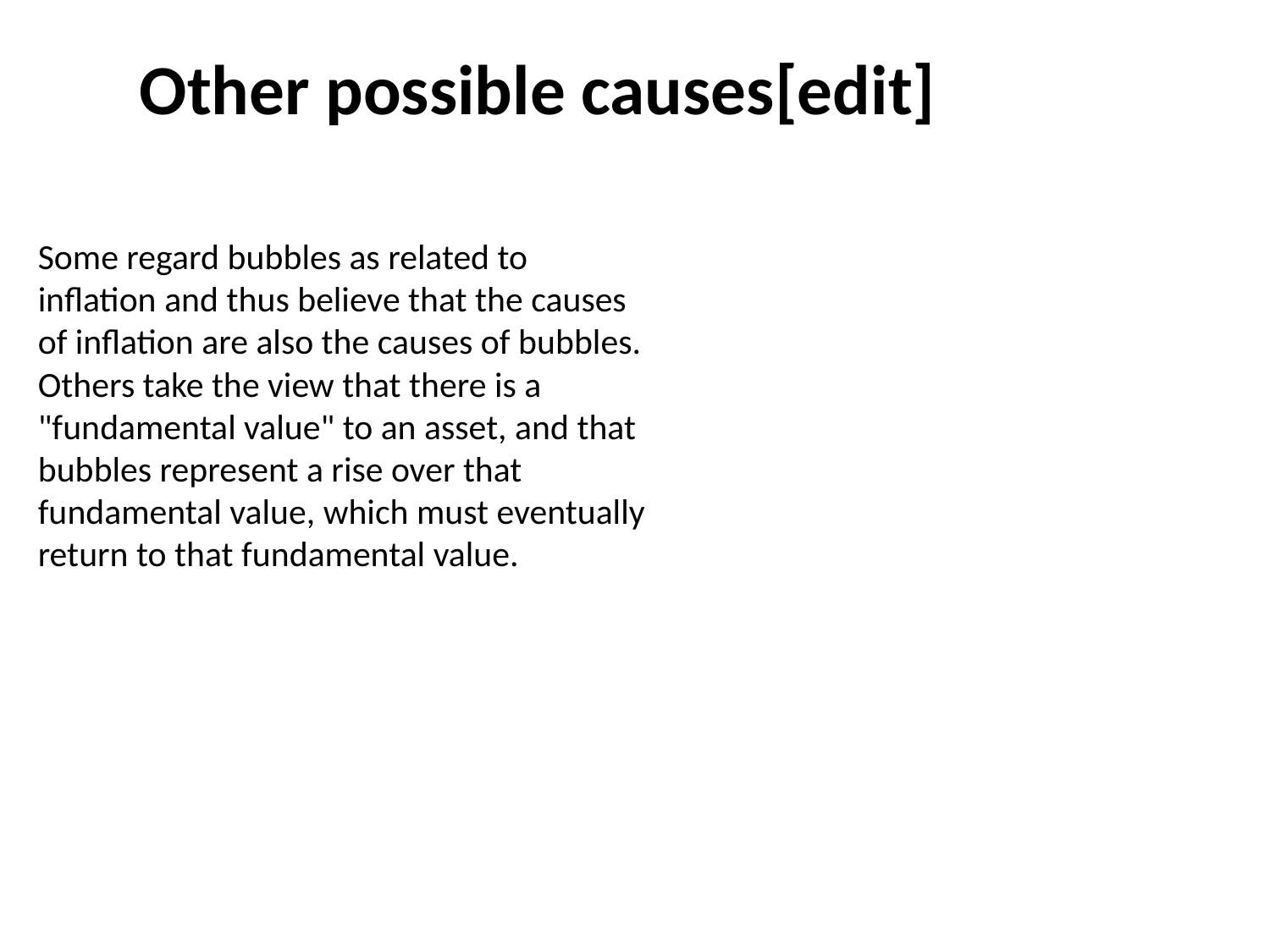

Other possible causes[edit]

Some regard bubbles as related to inflation and thus believe that the causes of inflation are also the causes of bubbles. Others take the view that there is a "fundamental value" to an asset, and that bubbles represent a rise over that fundamental value, which must eventually return to that fundamental value.